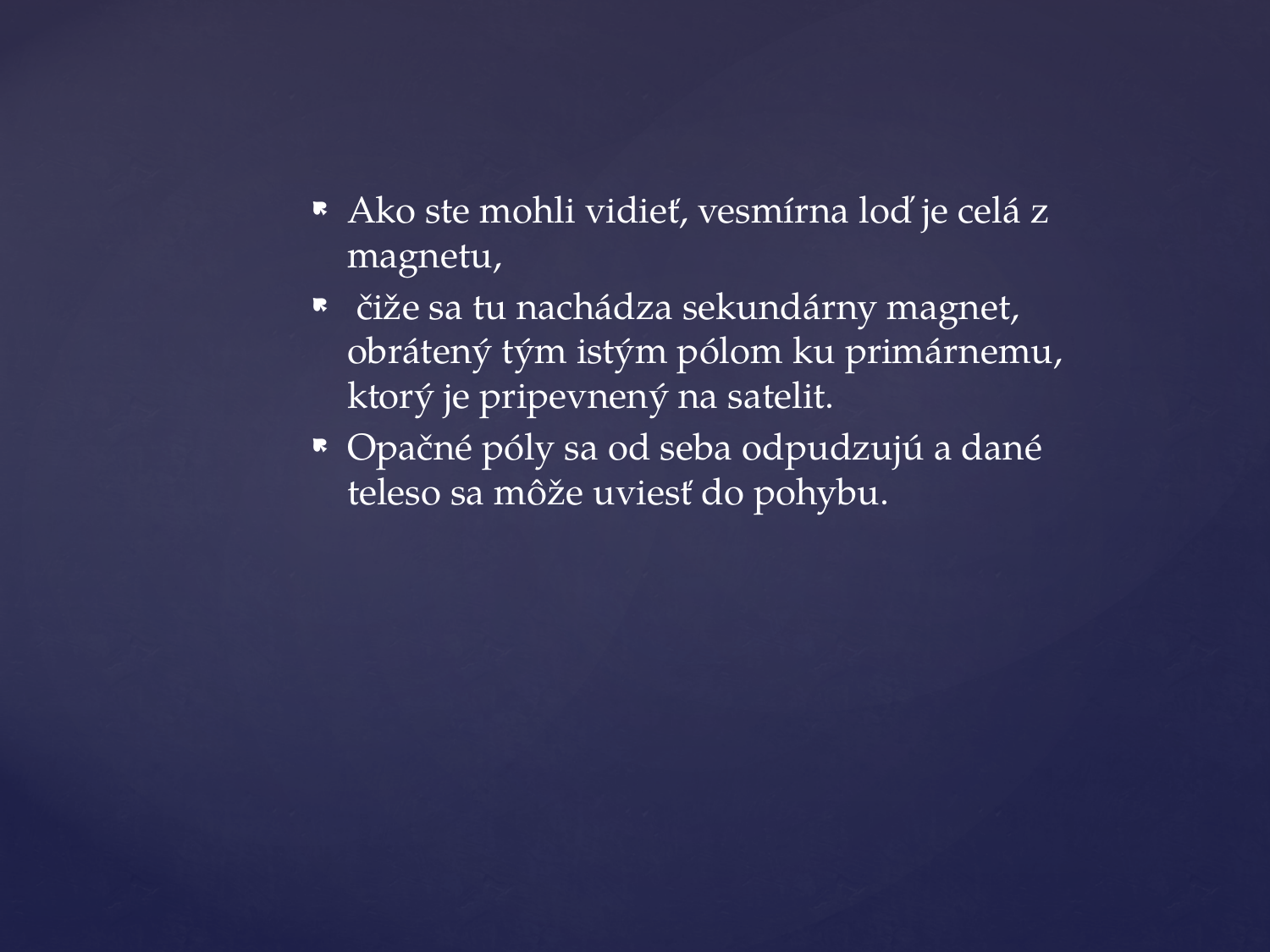

Ako ste mohli vidieť, vesmírna loď je celá z magnetu,
 čiže sa tu nachádza sekundárny magnet, obrátený tým istým pólom ku primárnemu, ktorý je pripevnený na satelit.
Opačné póly sa od seba odpudzujú a dané teleso sa môže uviesť do pohybu.
#